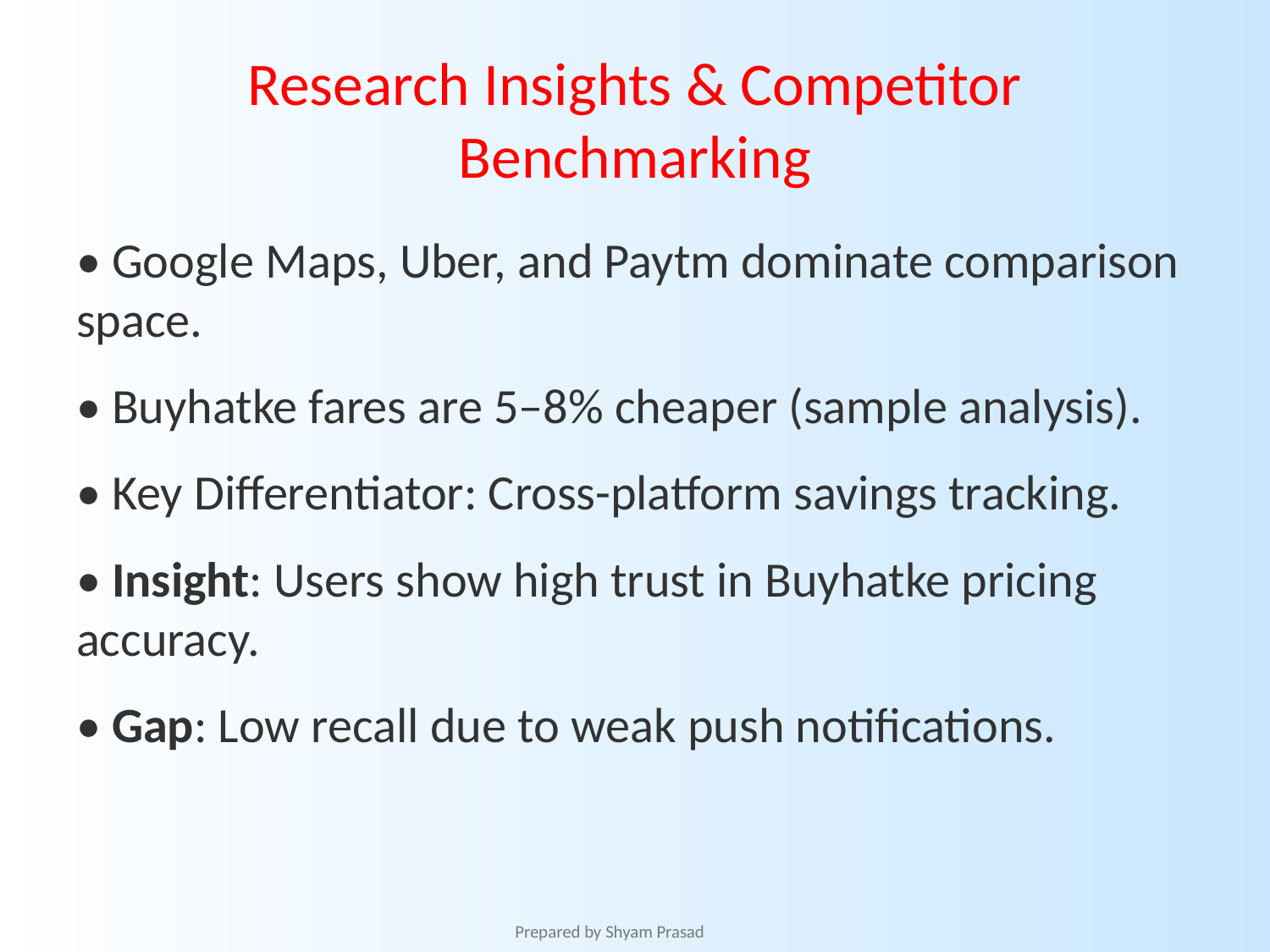

# Research Insights & Competitor Benchmarking
• Google Maps, Uber, and Paytm dominate comparison space.
• Buyhatke fares are 5–8% cheaper (sample analysis).
• Key Differentiator: Cross-platform savings tracking.
• Insight: Users show high trust in Buyhatke pricing accuracy.
• Gap: Low recall due to weak push notifications.

Prepared by Shyam Prasad